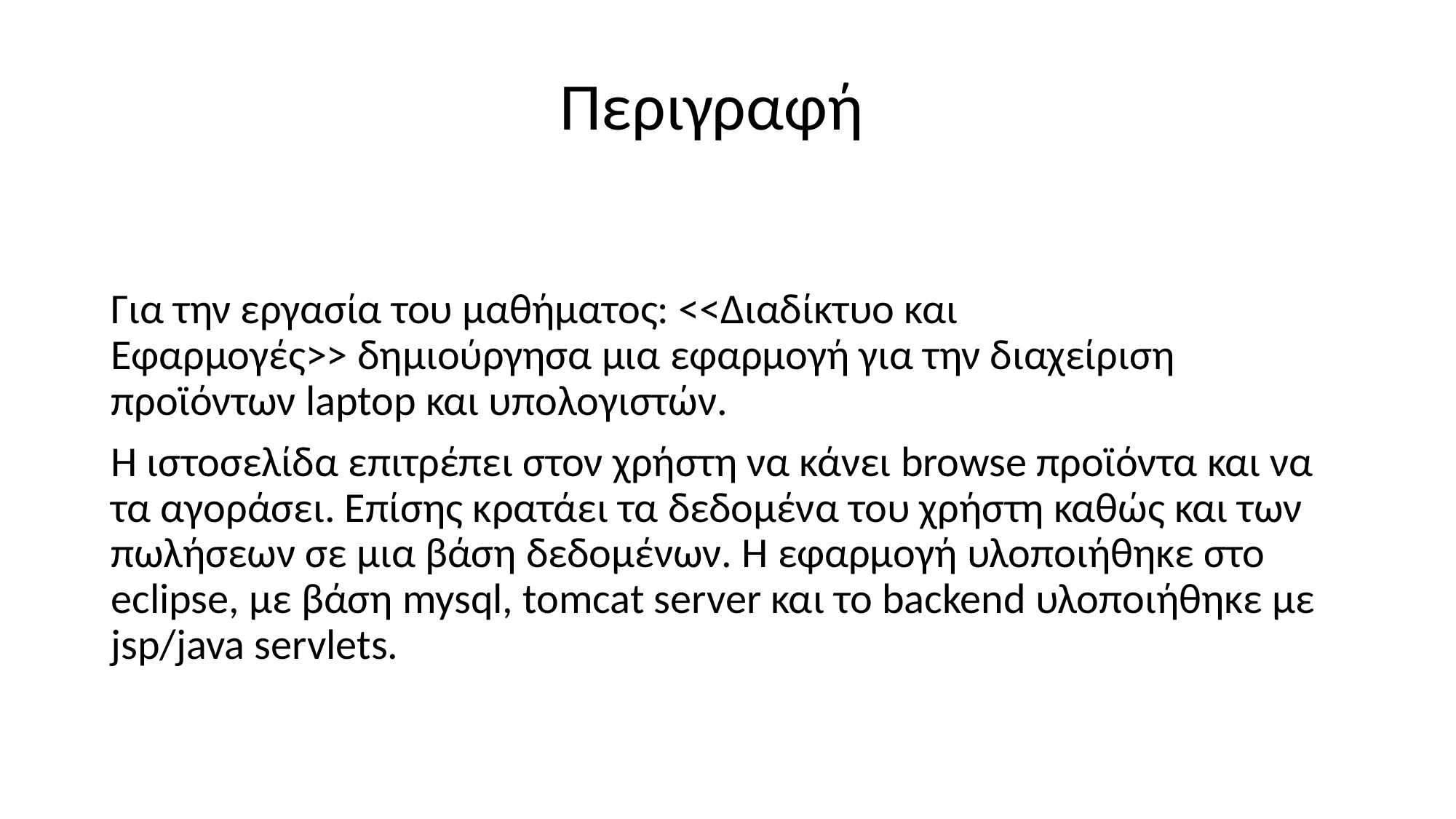

# Περιγραφή
Για την εργασία του μαθήματος: <<Διαδίκτυο και Εφαρμογές>> δημιούργησα μια εφαρμογή για την διαχείριση προϊόντων laptop και υπολογιστών.
Η ιστοσελίδα επιτρέπει στον χρήστη να κάνει browse προϊόντα και να τα αγοράσει. Επίσης κρατάει τα δεδομένα του χρήστη καθώς και των πωλήσεων σε μια βάση δεδομένων. Η εφαρμογή υλοποιήθηκε στο eclipse, με βάση mysql, tomcat server και το backend υλοποιήθηκε με jsp/java servlets.